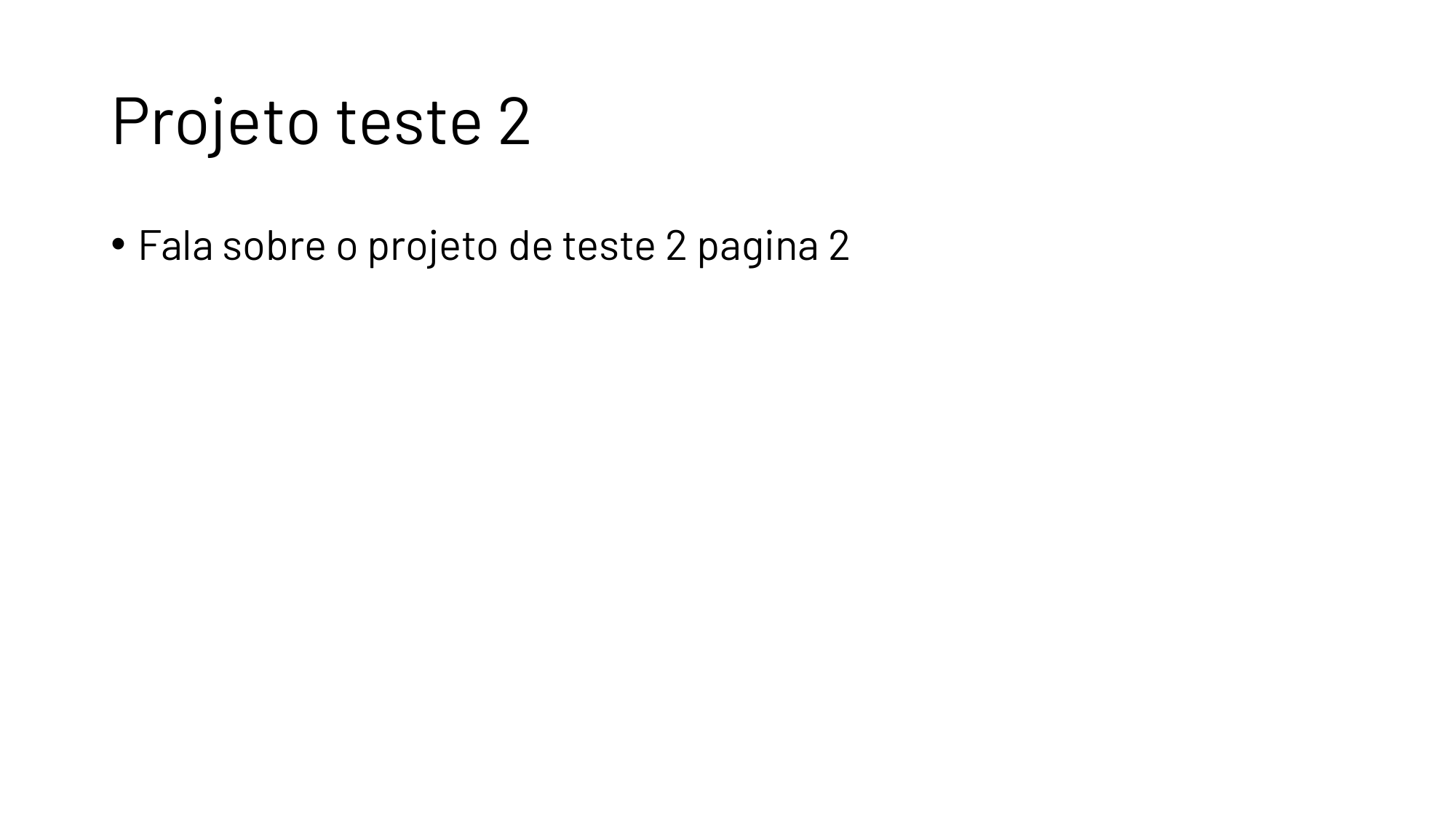

# Projeto teste 2
Fala sobre o projeto de teste 2 pagina 2